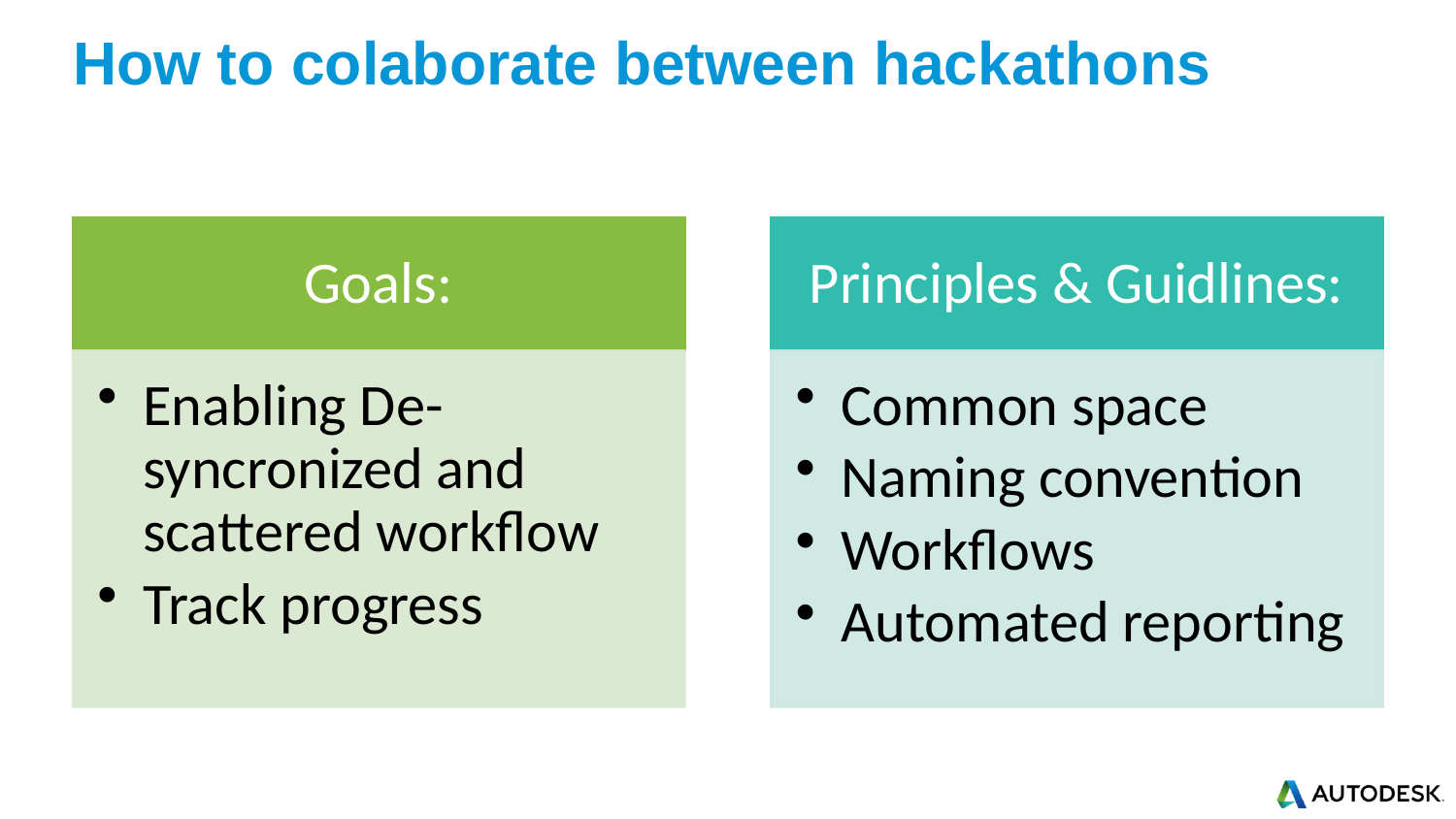

# How to colaborate between hackathons
Goals:
Enabling De-syncronized and scattered workflow
Track progress
Principles & Guidlines:
Common space
Naming convention
Workflows
Automated reporting